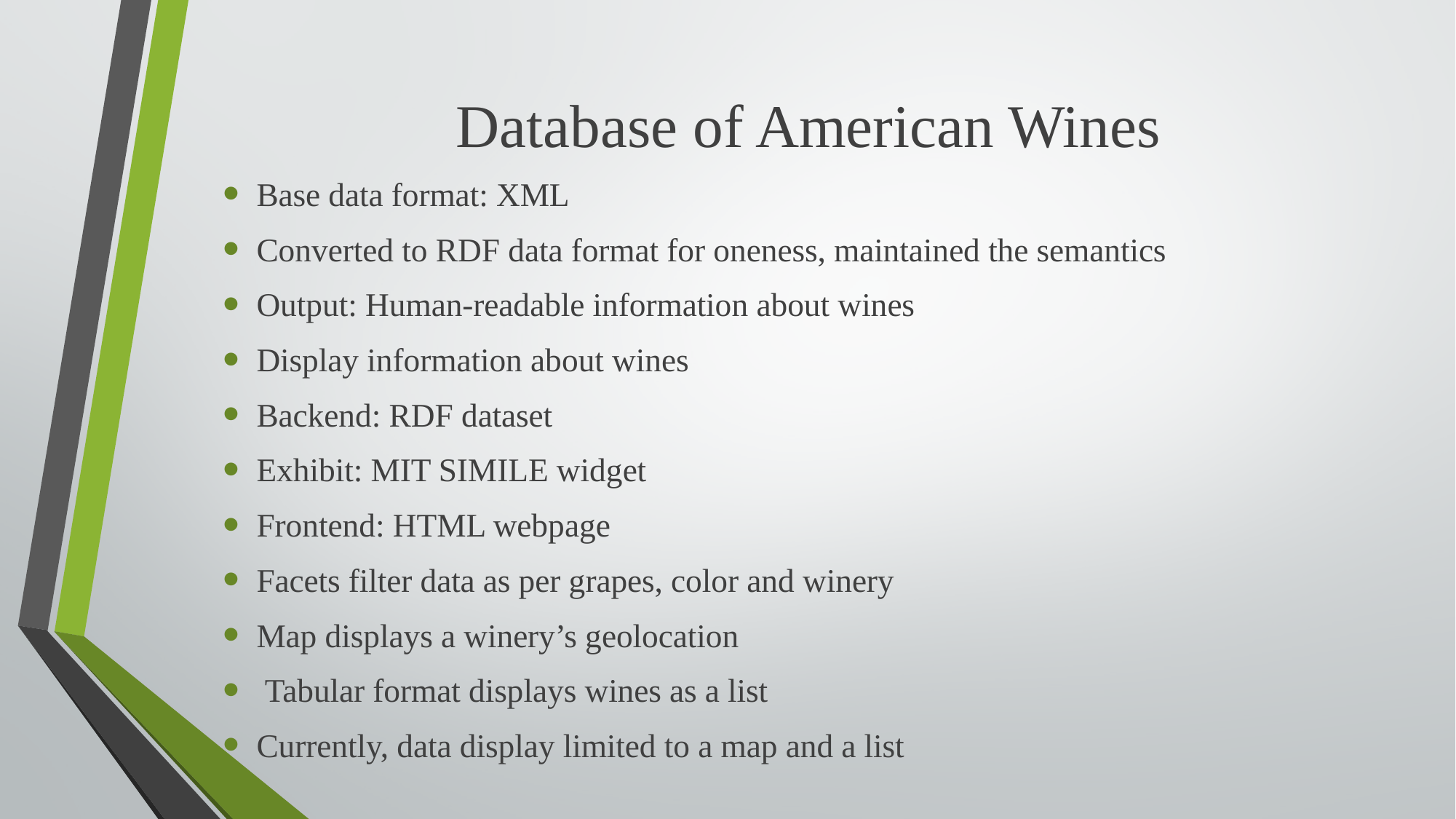

# Database of American Wines
Base data format: XML
Converted to RDF data format for oneness, maintained the semantics
Output: Human-readable information about wines
Display information about wines
Backend: RDF dataset
Exhibit: MIT SIMILE widget
Frontend: HTML webpage
Facets filter data as per grapes, color and winery
Map displays a winery’s geolocation
 Tabular format displays wines as a list
Currently, data display limited to a map and a list